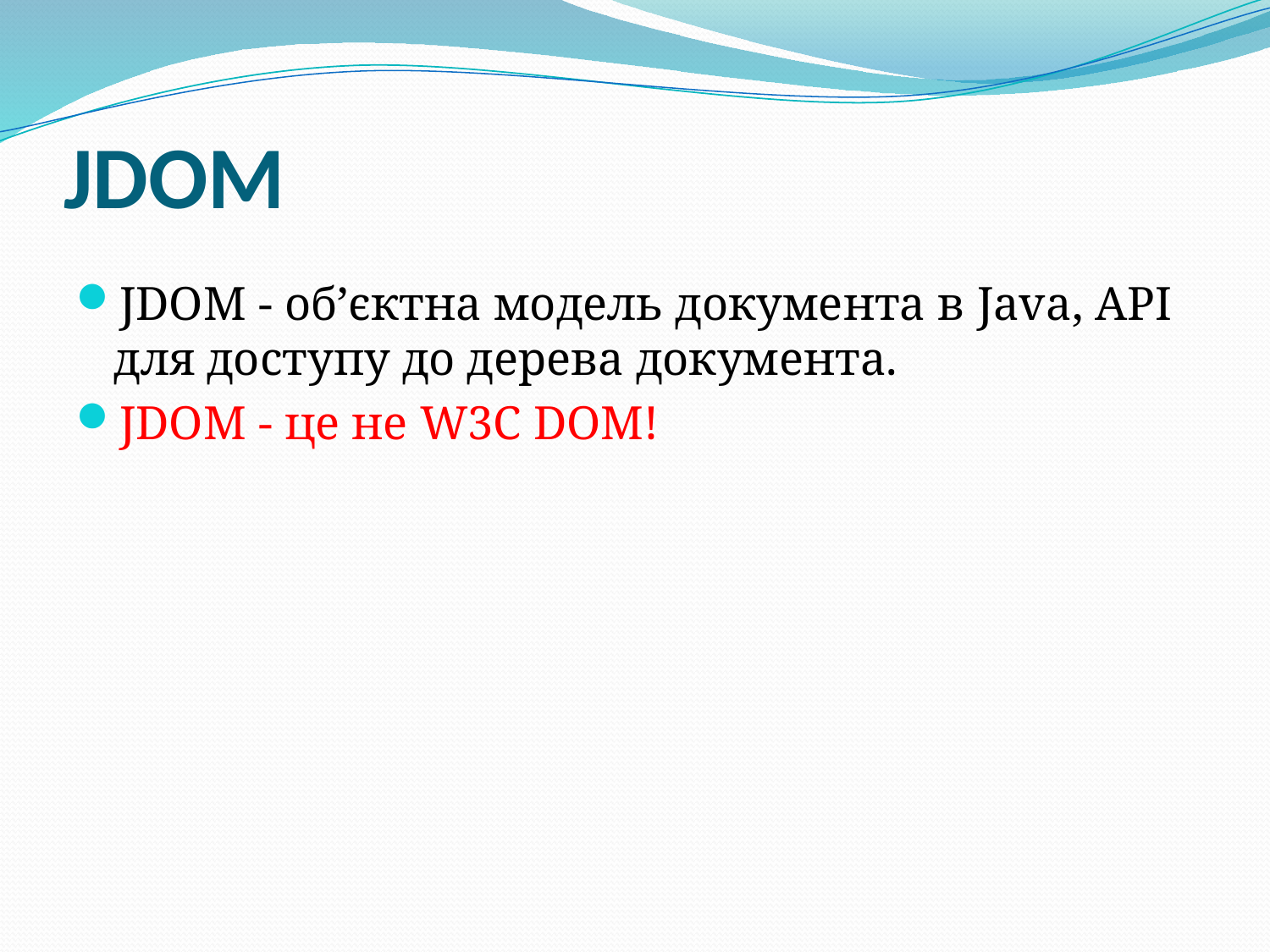

# JDOM
JDOM - об’єктна модель документа в Java, API для доступу до дерева документа.
JDOM - це не W3C DOM!